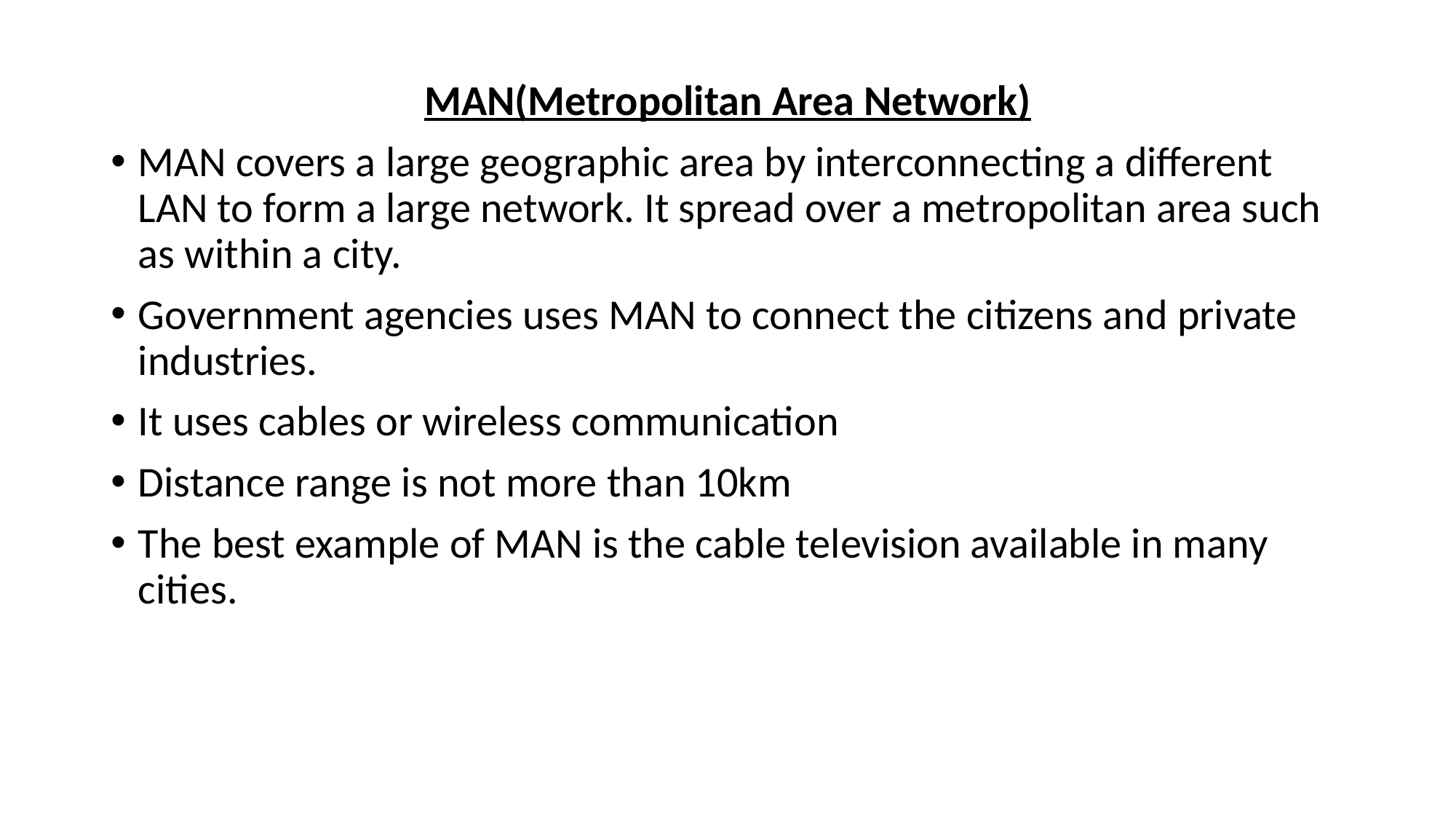

MAN(Metropolitan Area Network)
MAN covers a large geographic area by interconnecting a different LAN to form a large network. It spread over a metropolitan area such as within a city.
Government agencies uses MAN to connect the citizens and private industries.
It uses cables or wireless communication
Distance range is not more than 10km
The best example of MAN is the cable television available in many cities.